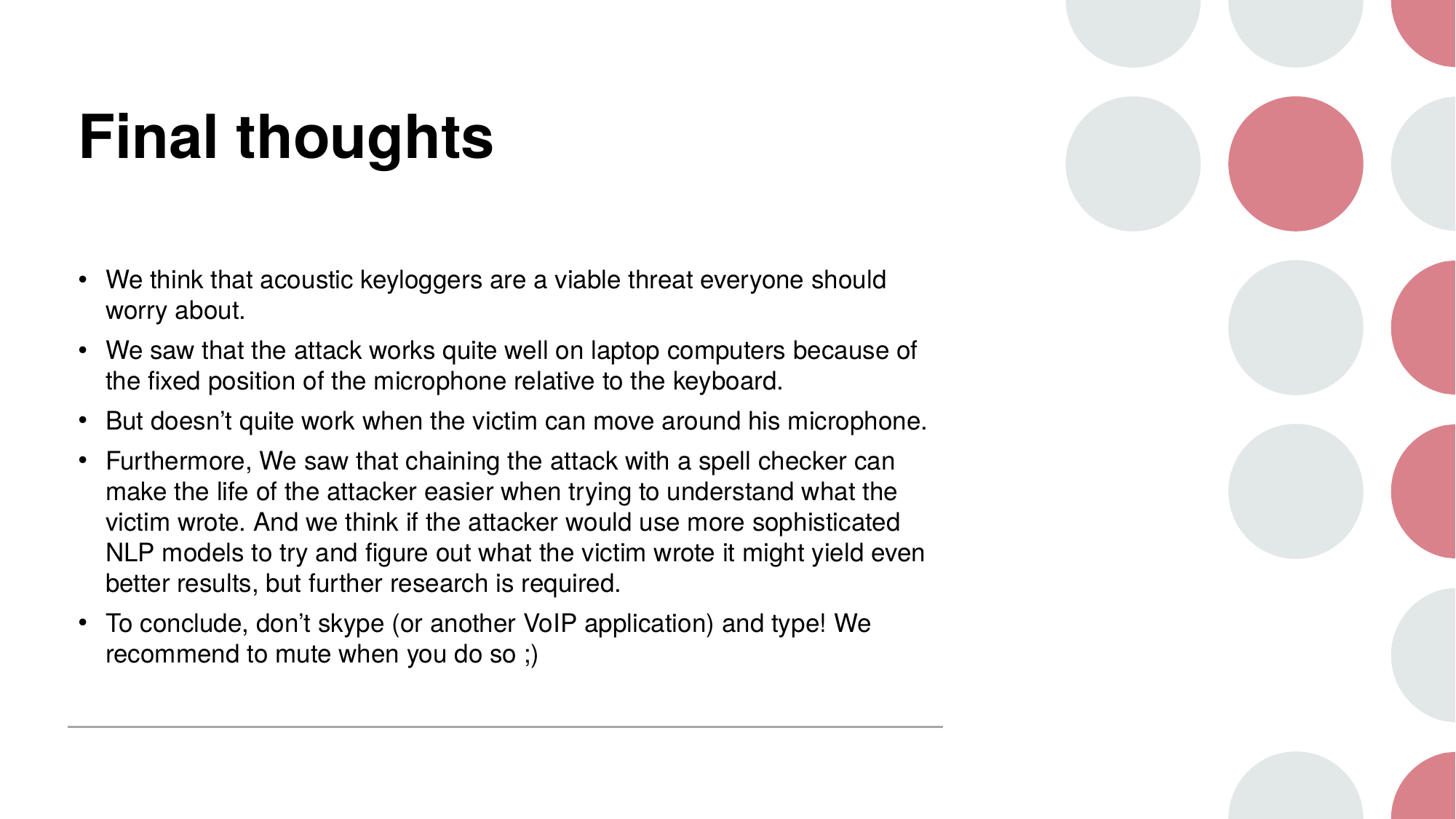

# Final thoughts
We think that acoustic keyloggers are a viable threat everyone should worry about.
We saw that the attack works quite well on laptop computers because of the fixed position of the microphone relative to the keyboard.
But doesn’t quite work when the victim can move around his microphone.
Furthermore, We saw that chaining the attack with a spell checker can make the life of the attacker easier when trying to understand what the victim wrote. And we think if the attacker would use more sophisticated NLP models to try and figure out what the victim wrote it might yield even better results, but further research is required.
To conclude, don’t skype (or another VoIP application) and type! We recommend to mute when you do so ;)